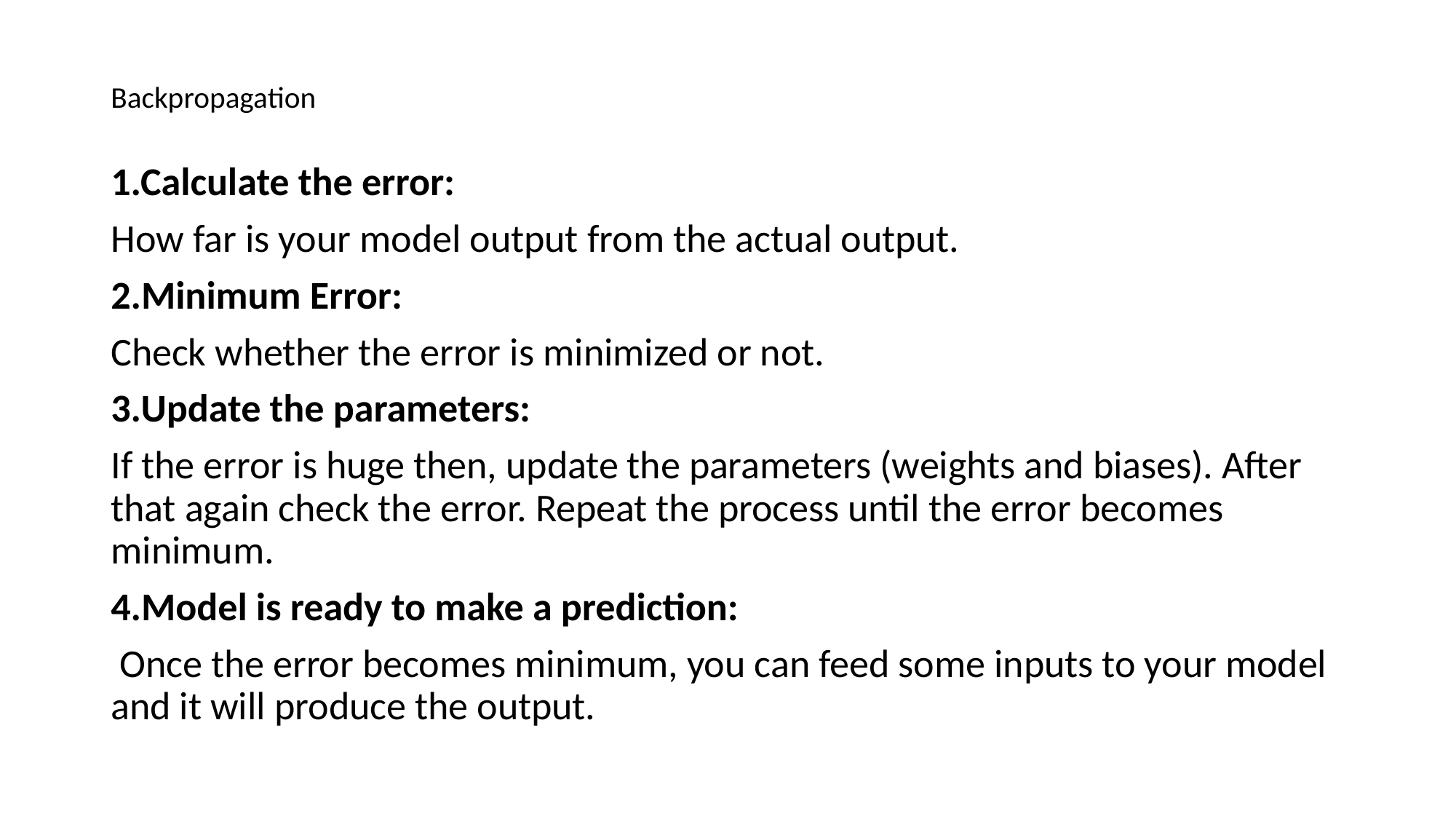

# Backpropagation
1.Calculate the error:
How far is your model output from the actual output.
2.Minimum Error:
Check whether the error is minimized or not.
3.Update the parameters:
If the error is huge then, update the parameters (weights and biases). After that again check the error. Repeat the process until the error becomes minimum.
4.Model is ready to make a prediction:
 Once the error becomes minimum, you can feed some inputs to your model and it will produce the output.